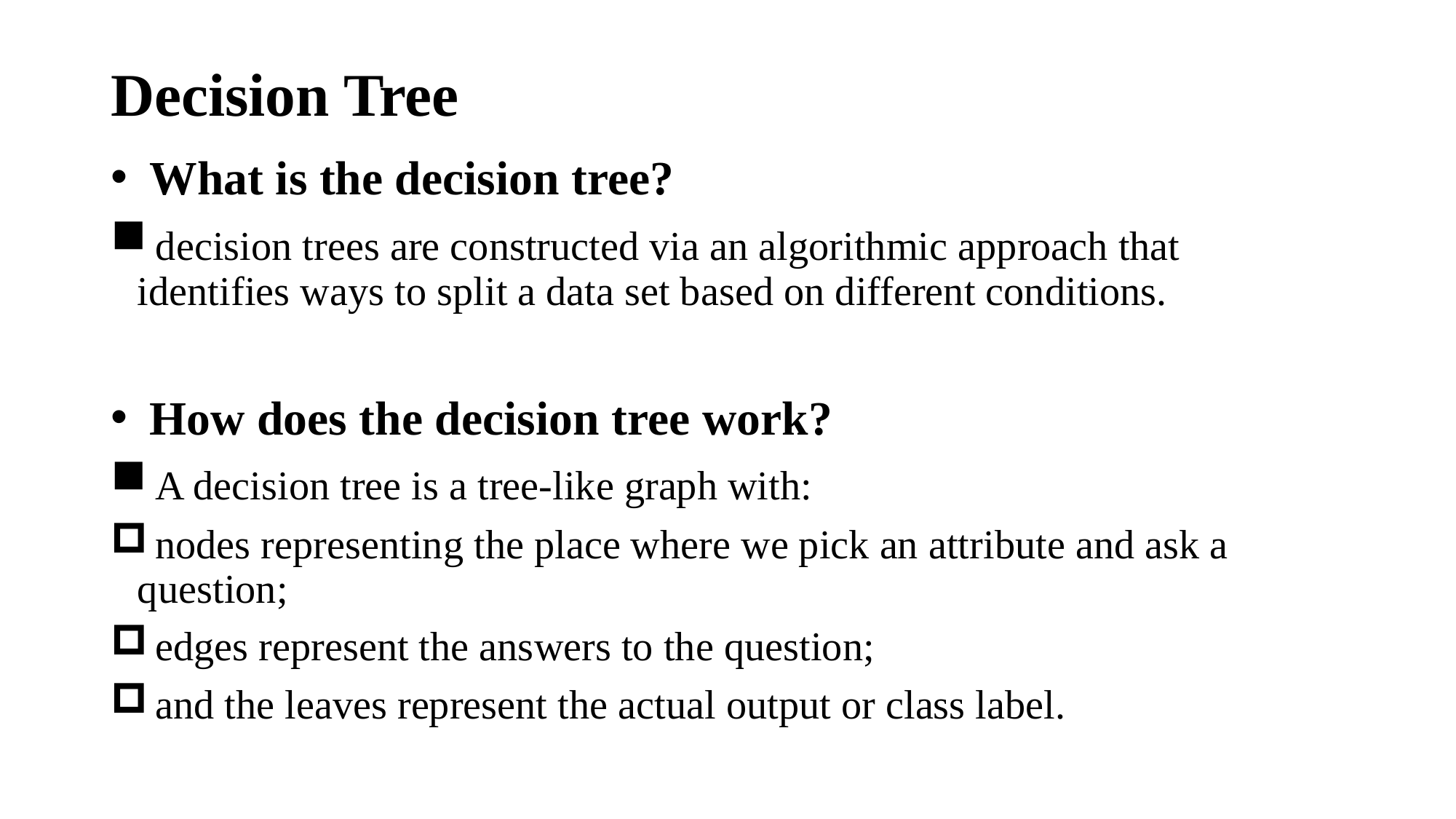

Decision Tree
 What is the decision tree?
 decision trees are constructed via an algorithmic approach that identifies ways to split a data set based on different conditions.

 How does the decision tree work?
 A decision tree is a tree-like graph with:
 nodes representing the place where we pick an attribute and ask a question;
 edges represent the answers to the question;
 and the leaves represent the actual output or class label.